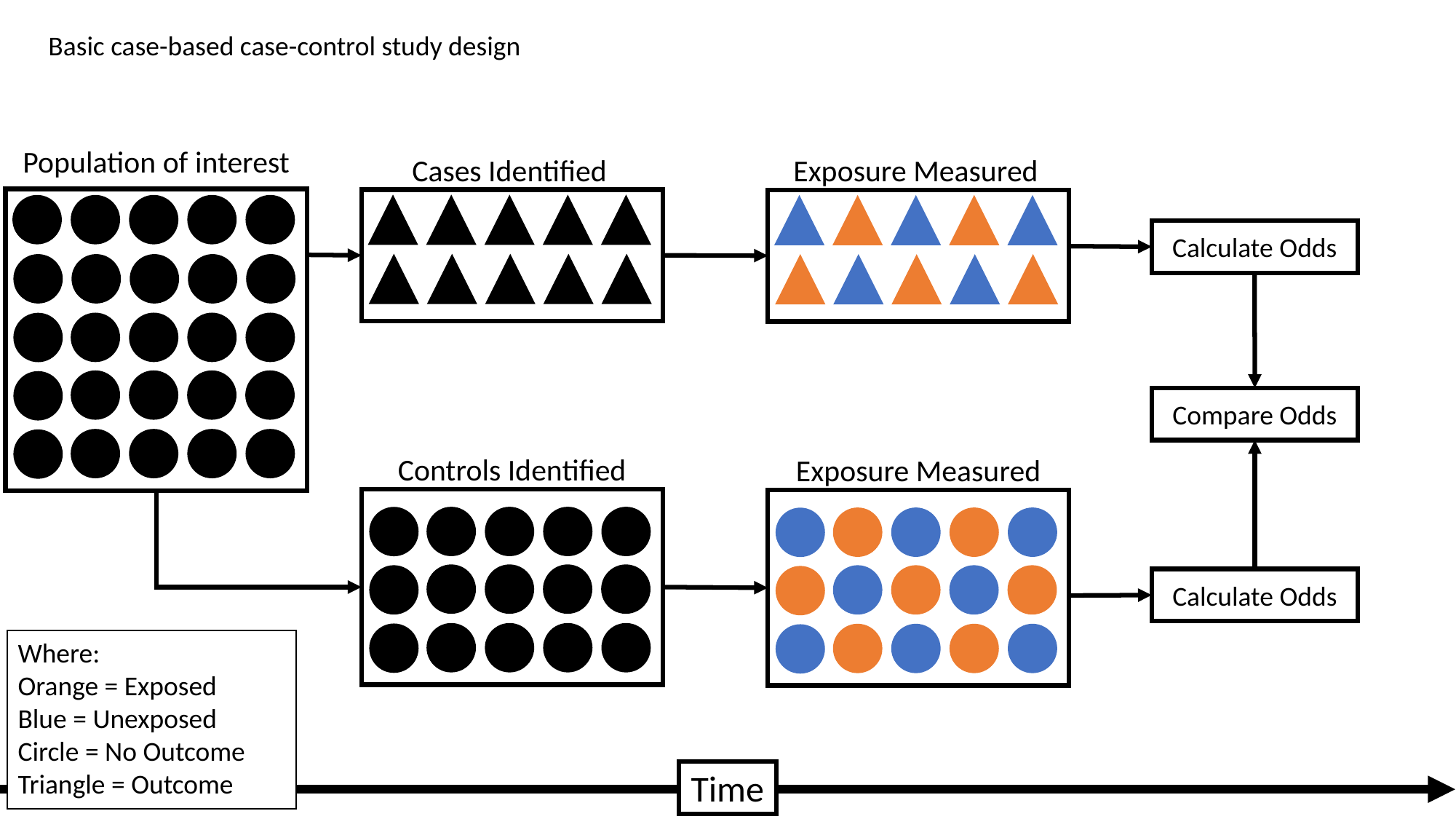

Basic case-based case-control study design
Population of interest

Cases Identified

Exposure Measured

Calculate Odds
Compare Odds
Controls Identified

Exposure Measured

Calculate Odds
Where:
Orange = Exposed
Blue = Unexposed
Circle = No Outcome
Triangle = Outcome
Time